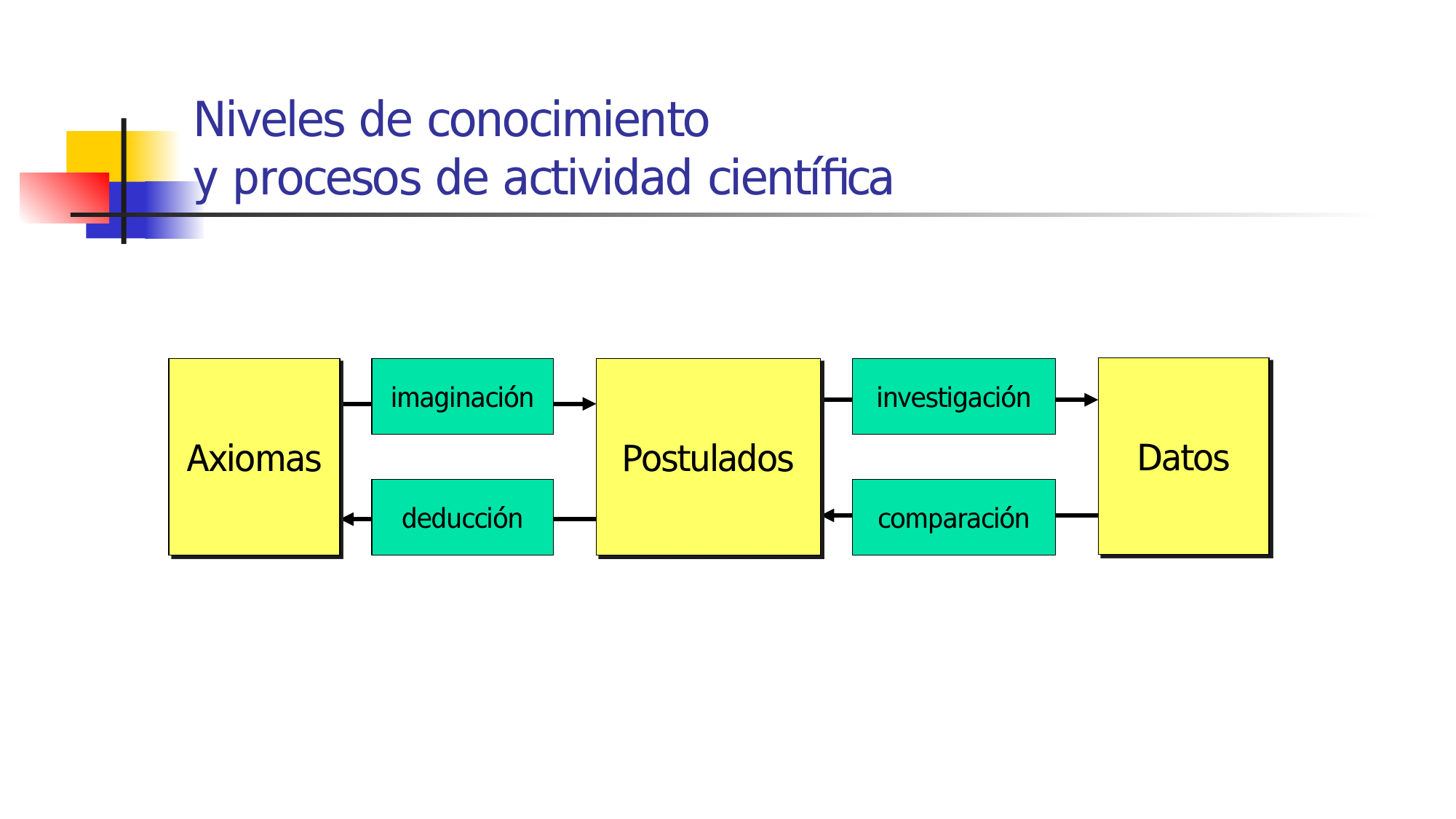

# Niveles de conocimiento y procesos de actividad científica
Datos
Axiomas
imaginación
Postulados
investigación
deducción
comparación